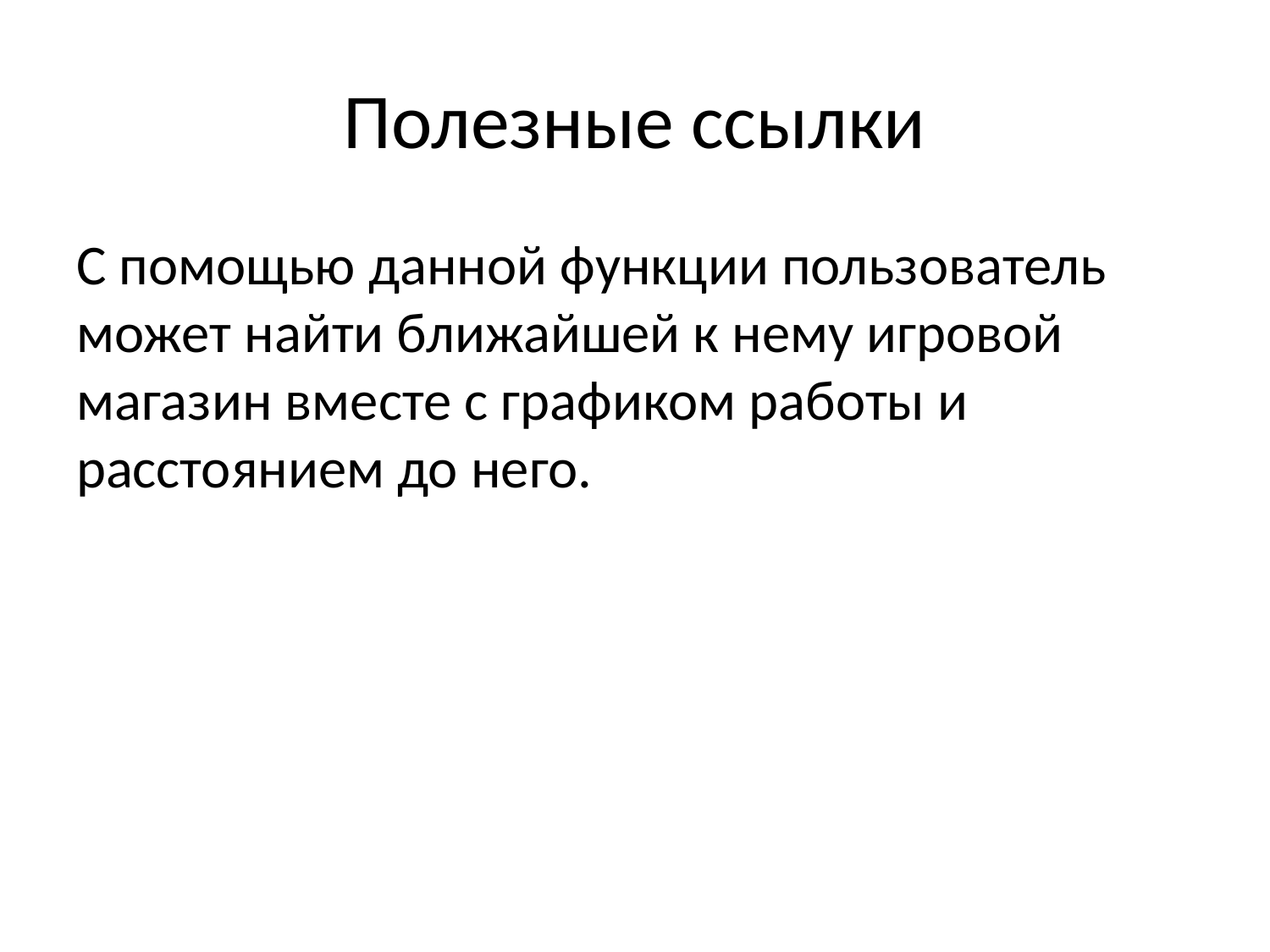

# Полезные ссылки
С помощью данной функции пользователь может найти ближайшей к нему игровой магазин вместе с графиком работы и расстоянием до него.